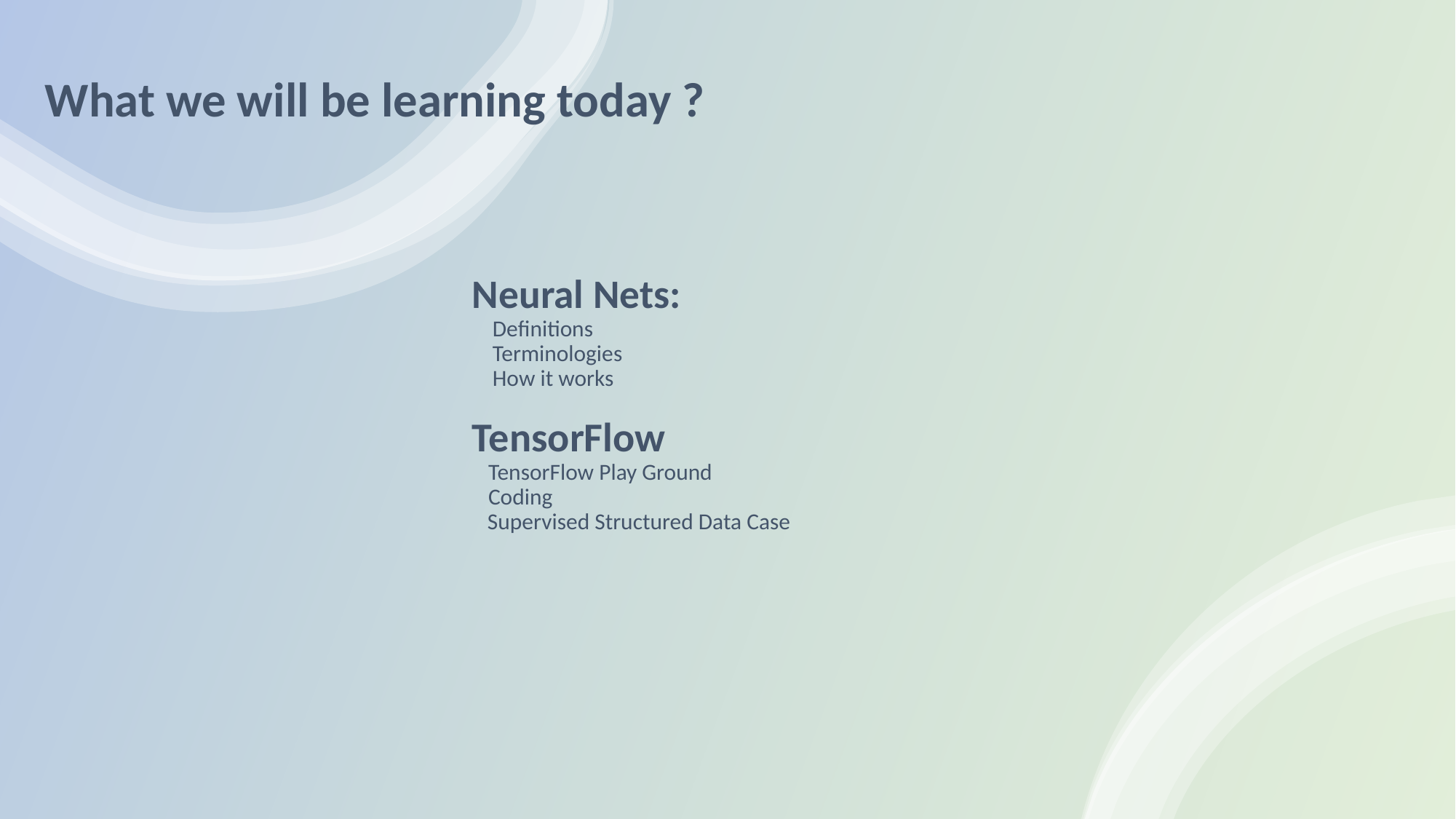

What we will be learning today ?
Neural Nets:
    Definitions
    Terminologies
    How it works

TensorFlow
    TensorFlow Play Ground
    Coding
   Supervised Structured Data Case